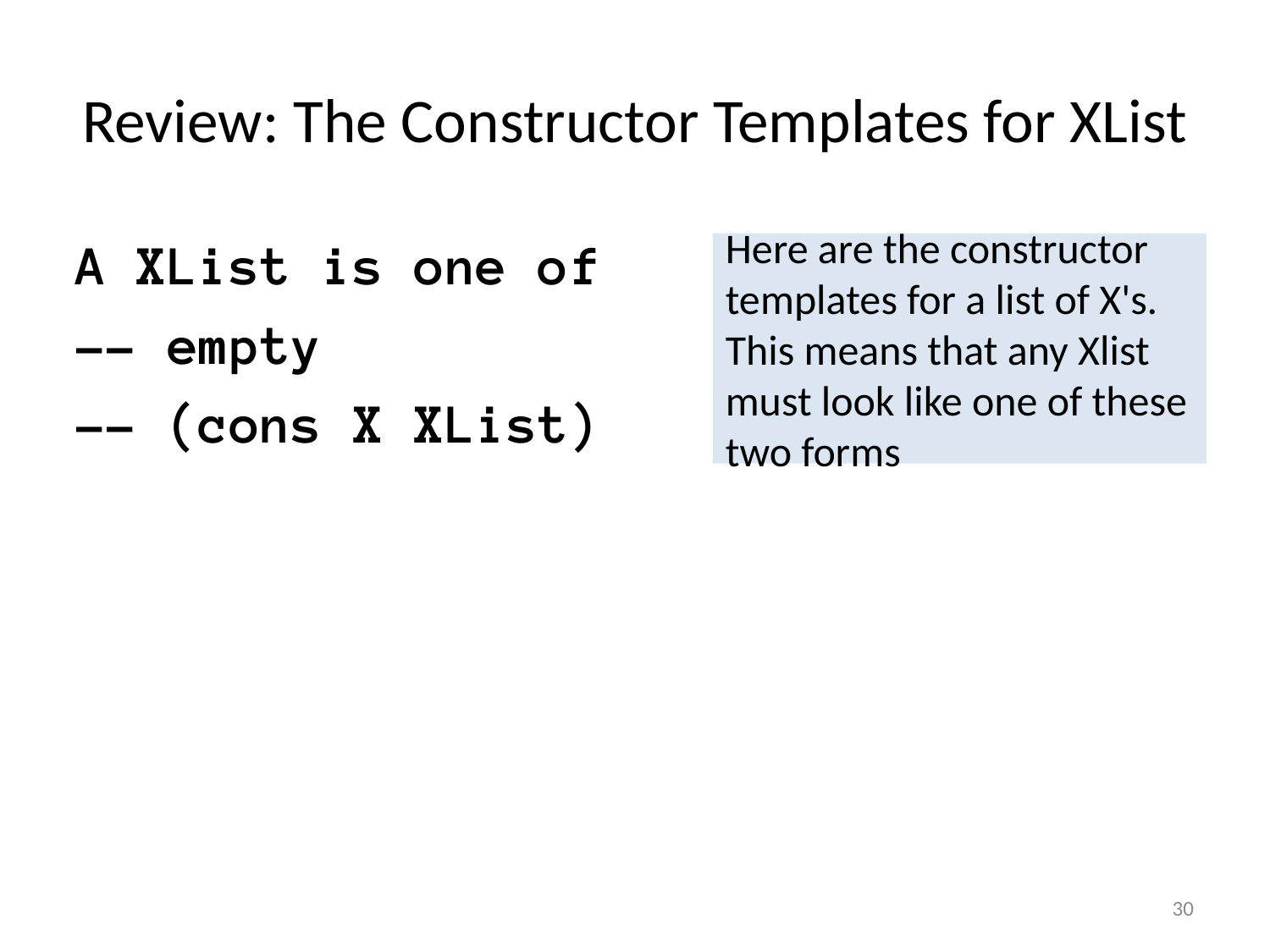

# Review: The Constructor Templates for XList
A XList is one of
-- empty
-- (cons X XList)

Here are the constructor templates for a list of X's.  This means that any Xlist must look like one of these two forms
30